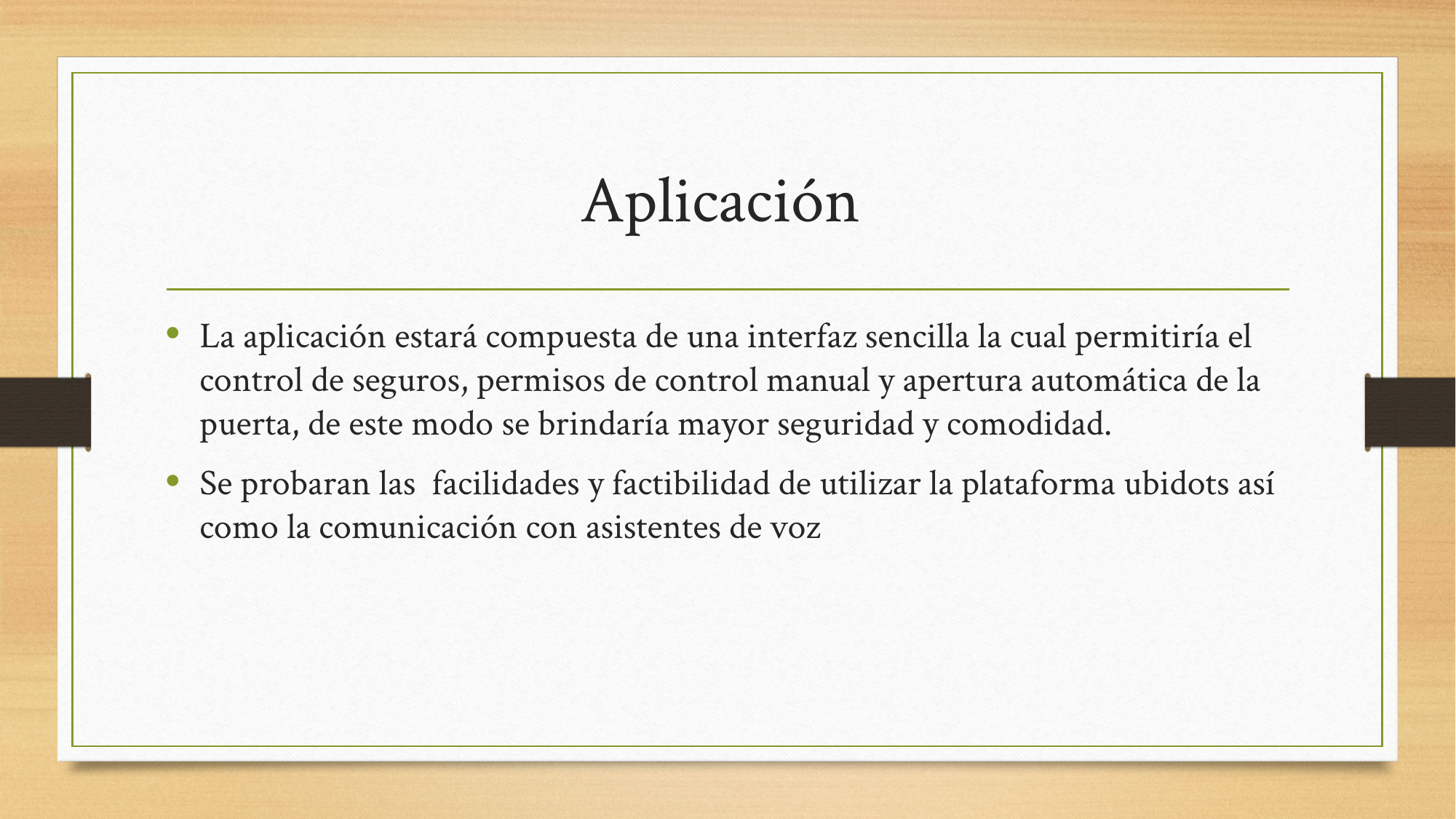

# Aplicación
La aplicación estará compuesta de una interfaz sencilla la cual permitiría el control de seguros, permisos de control manual y apertura automática de la puerta, de este modo se brindaría mayor seguridad y comodidad.
Se probaran las  facilidades y factibilidad de utilizar la plataforma ubidots así como la comunicación con asistentes de voz